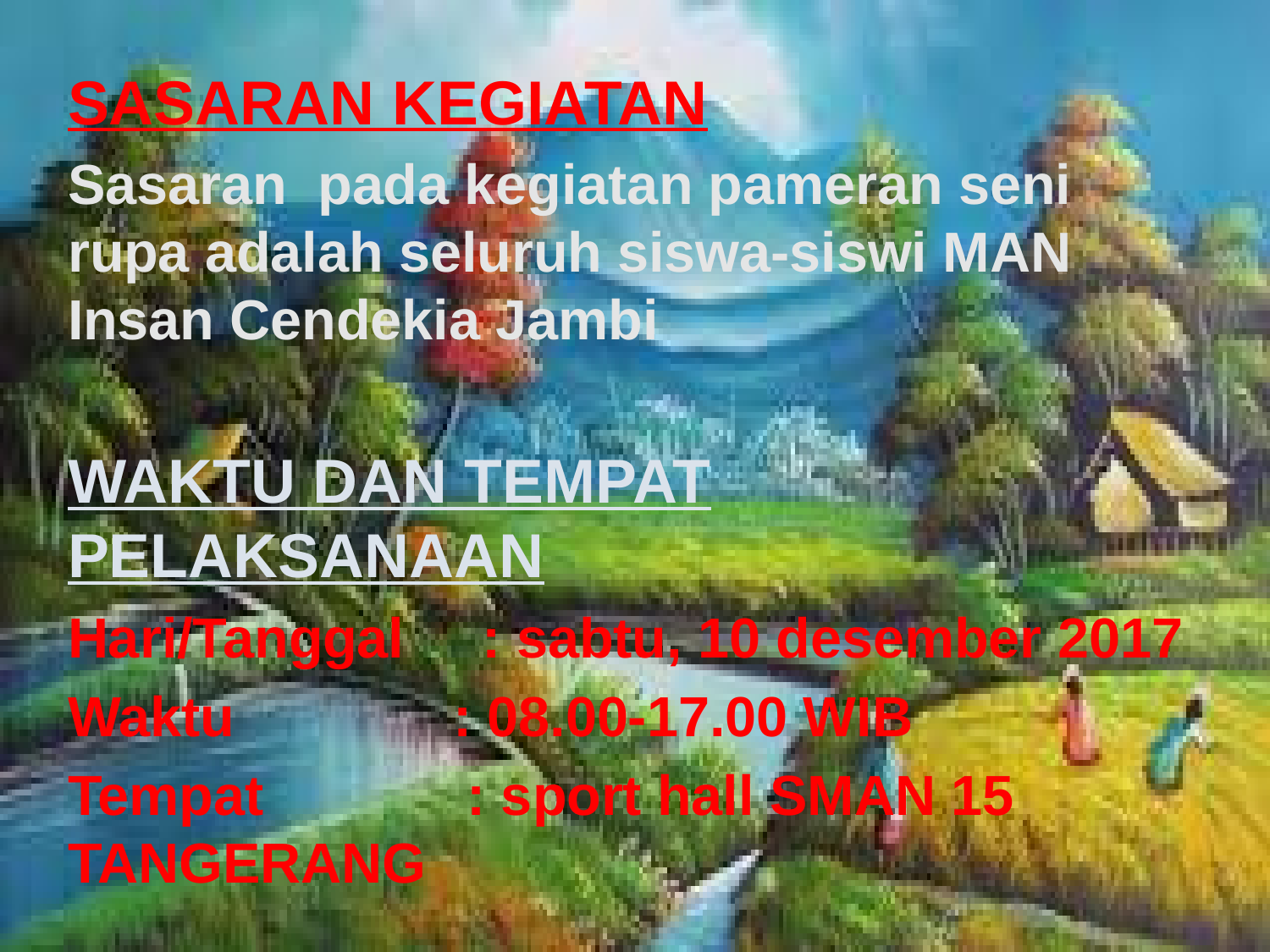

SASARAN KEGIATAN
Sasaran  pada kegiatan pameran seni rupa adalah seluruh siswa-siswi MAN Insan Cendekia Jambi

WAKTU DAN TEMPAT PELAKSANAAN
Hari/Tanggal     : sabtu, 10 desember 2017
Waktu              : 08.00-17.00 WIB
Tempat             : sport hall SMAN 15 TANGERANG